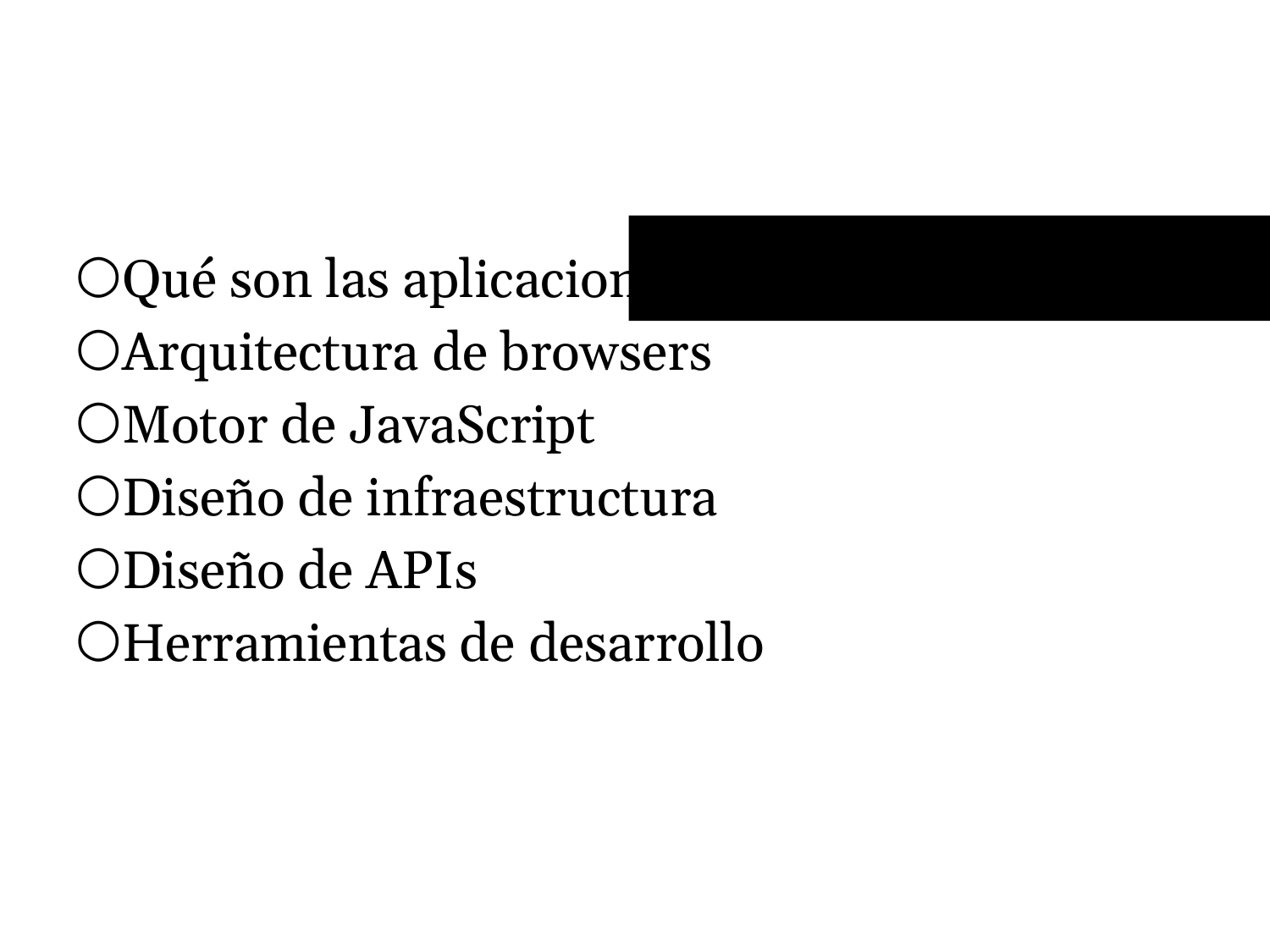

Contenido
Qué son las aplicaciones web
Arquitectura de browsers
Motor de JavaScript
Diseño de infraestructura
Diseño de APIs
Herramientas de desarrollo